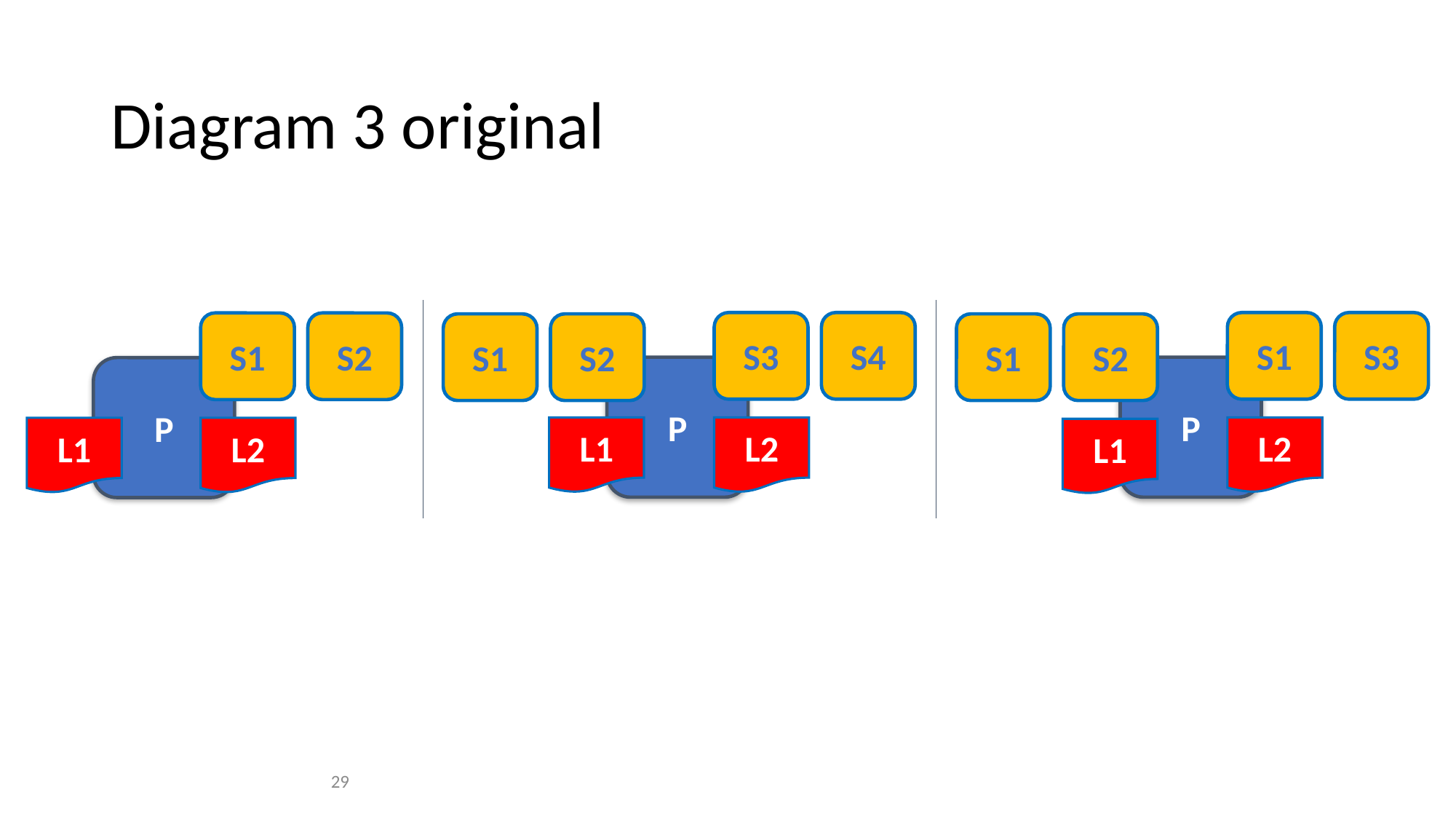

# Diagram 3 original
S4
S3
L2
S2
S1
P
L1
S3
S1
L2
S2
S1
L1
P
S2
S1
P
L1
L2
29